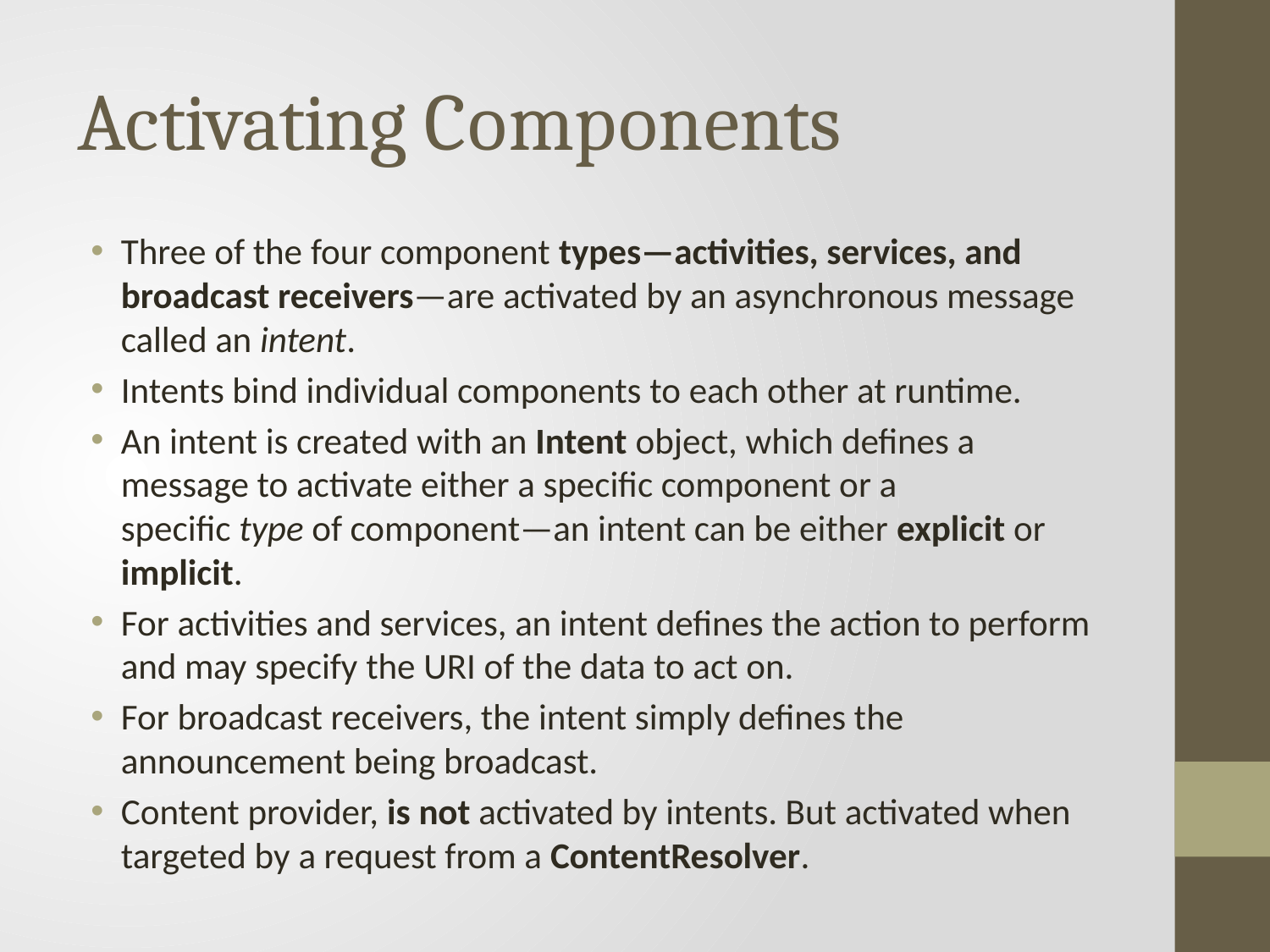

# Activating Components
Three of the four component types—activities, services, and broadcast receivers—are activated by an asynchronous message called an intent.
Intents bind individual components to each other at runtime.
An intent is created with an Intent object, which defines a message to activate either a specific component or a specific type of component—an intent can be either explicit or implicit.
For activities and services, an intent defines the action to perform and may specify the URI of the data to act on.
For broadcast receivers, the intent simply defines the announcement being broadcast.
Content provider, is not activated by intents. But activated when targeted by a request from a ContentResolver.